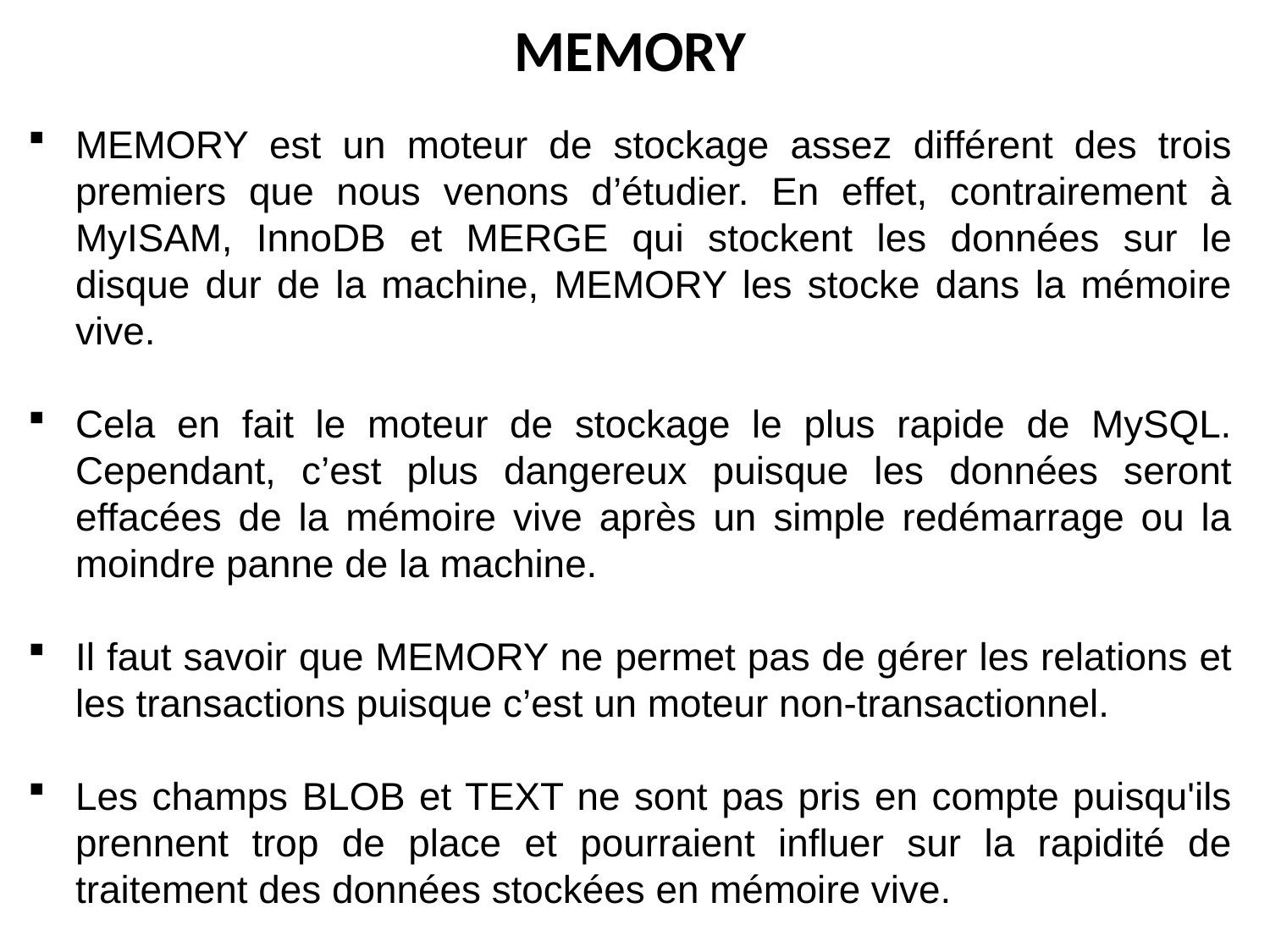

# MEMORY
MEMORY est un moteur de stockage assez différent des trois premiers que nous venons d’étudier. En effet, contrairement à MyISAM, InnoDB et MERGE qui stockent les données sur le disque dur de la machine, MEMORY les stocke dans la mémoire vive.

Cela en fait le moteur de stockage le plus rapide de MySQL. Cependant, c’est plus dangereux puisque les données seront effacées de la mémoire vive après un simple redémarrage ou la moindre panne de la machine.

Il faut savoir que MEMORY ne permet pas de gérer les relations et les transactions puisque c’est un moteur non-transactionnel.

Les champs BLOB et TEXT ne sont pas pris en compte puisqu'ils prennent trop de place et pourraient influer sur la rapidité de traitement des données stockées en mémoire vive.
13